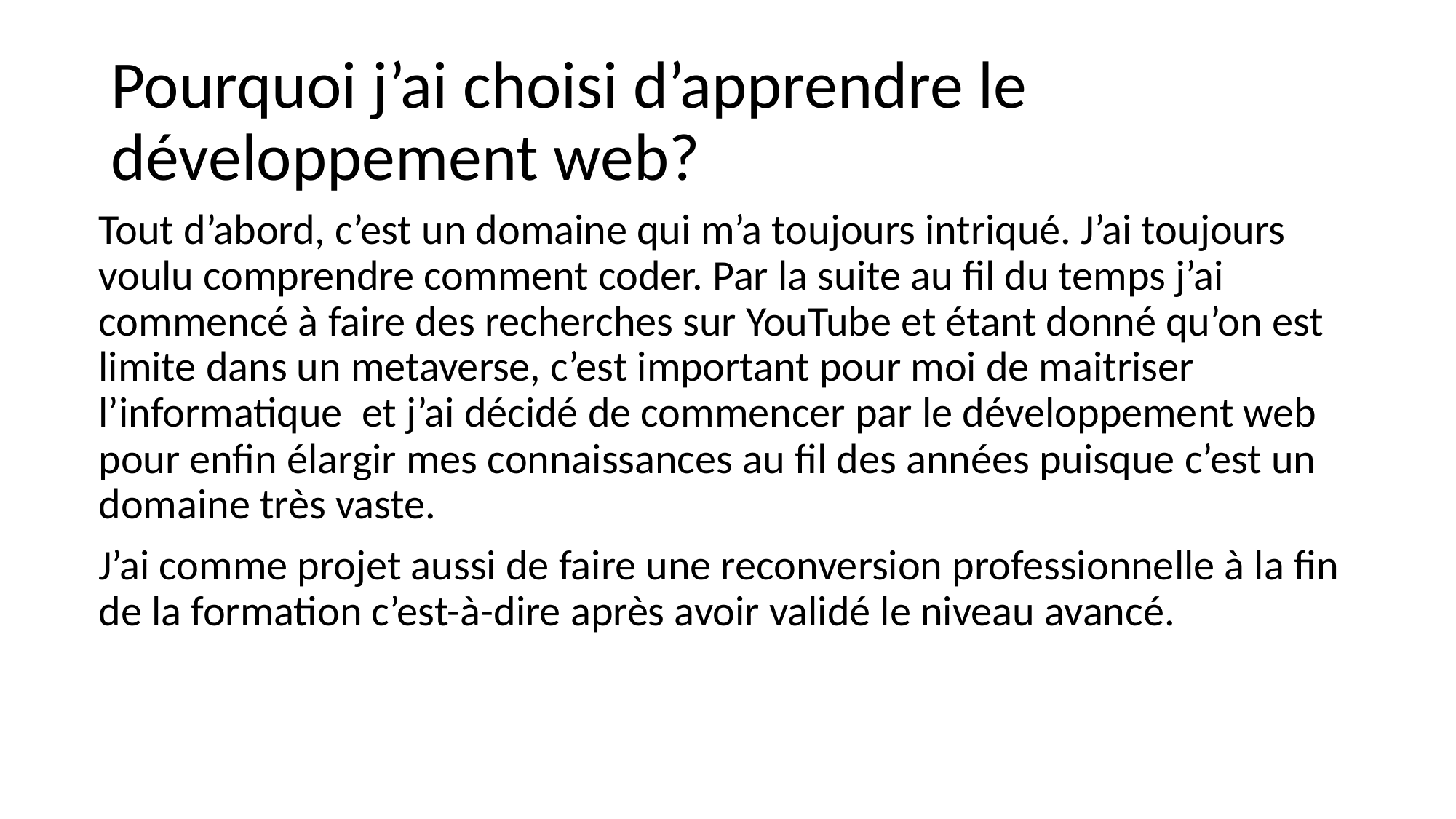

# Pourquoi j’ai choisi d’apprendre le développement web?
Tout d’abord, c’est un domaine qui m’a toujours intriqué. J’ai toujours voulu comprendre comment coder. Par la suite au fil du temps j’ai commencé à faire des recherches sur YouTube et étant donné qu’on est limite dans un metaverse, c’est important pour moi de maitriser l’informatique  et j’ai décidé de commencer par le développement web pour enfin élargir mes connaissances au fil des années puisque c’est un domaine très vaste.
J’ai comme projet aussi de faire une reconversion professionnelle à la fin de la formation c’est-à-dire après avoir validé le niveau avancé.